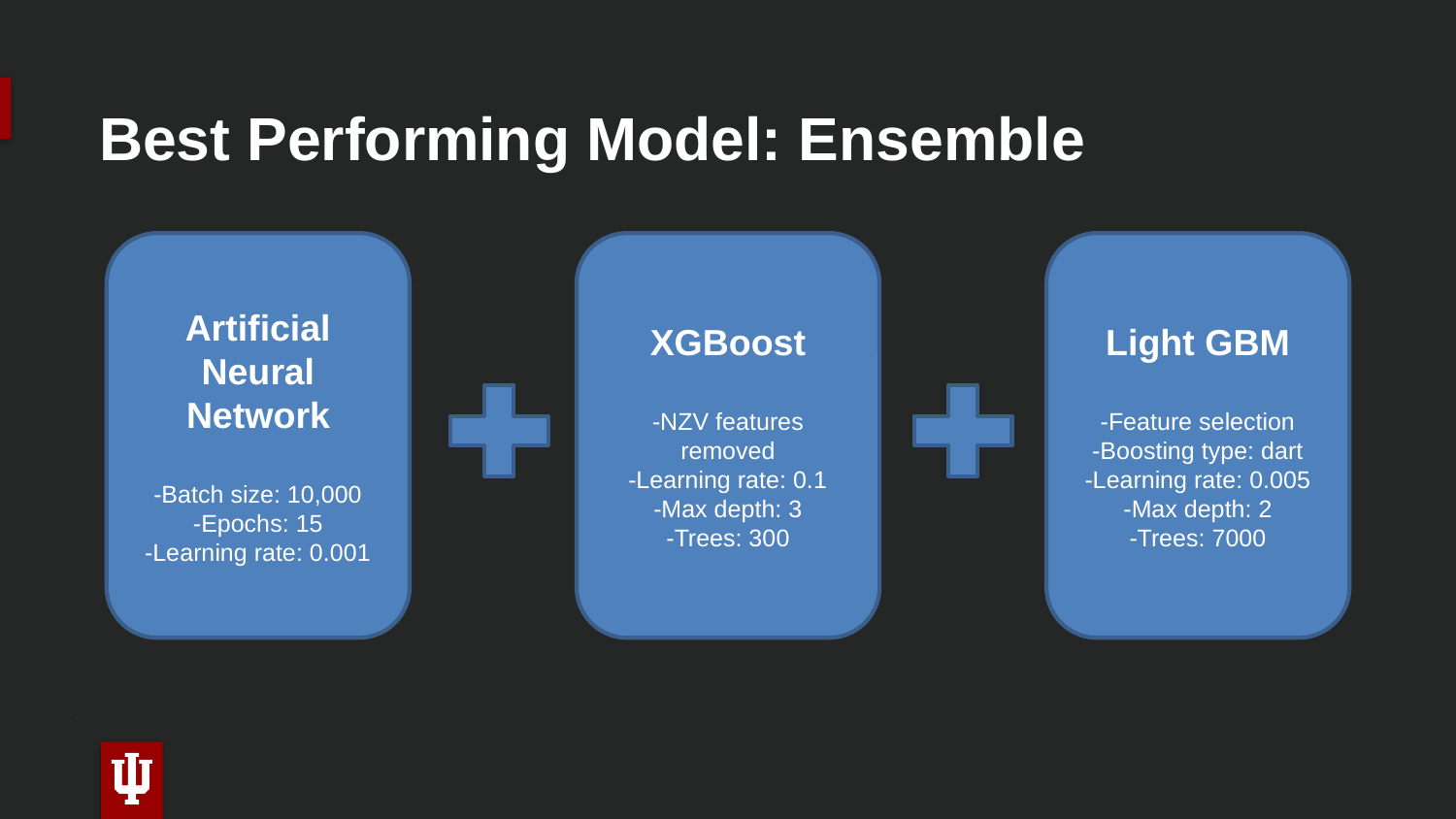

# Best Performing Model: Ensemble
Artificial Neural Network

-Batch size: 10,000
-Epochs: 15
-Learning rate: 0.001
XGBoost

-NZV features removed
-Learning rate: 0.1
-Max depth: 3
-Trees: 300
Light GBM

-Feature selection
-Boosting type: dart
-Learning rate: 0.005
-Max depth: 2
-Trees: 7000